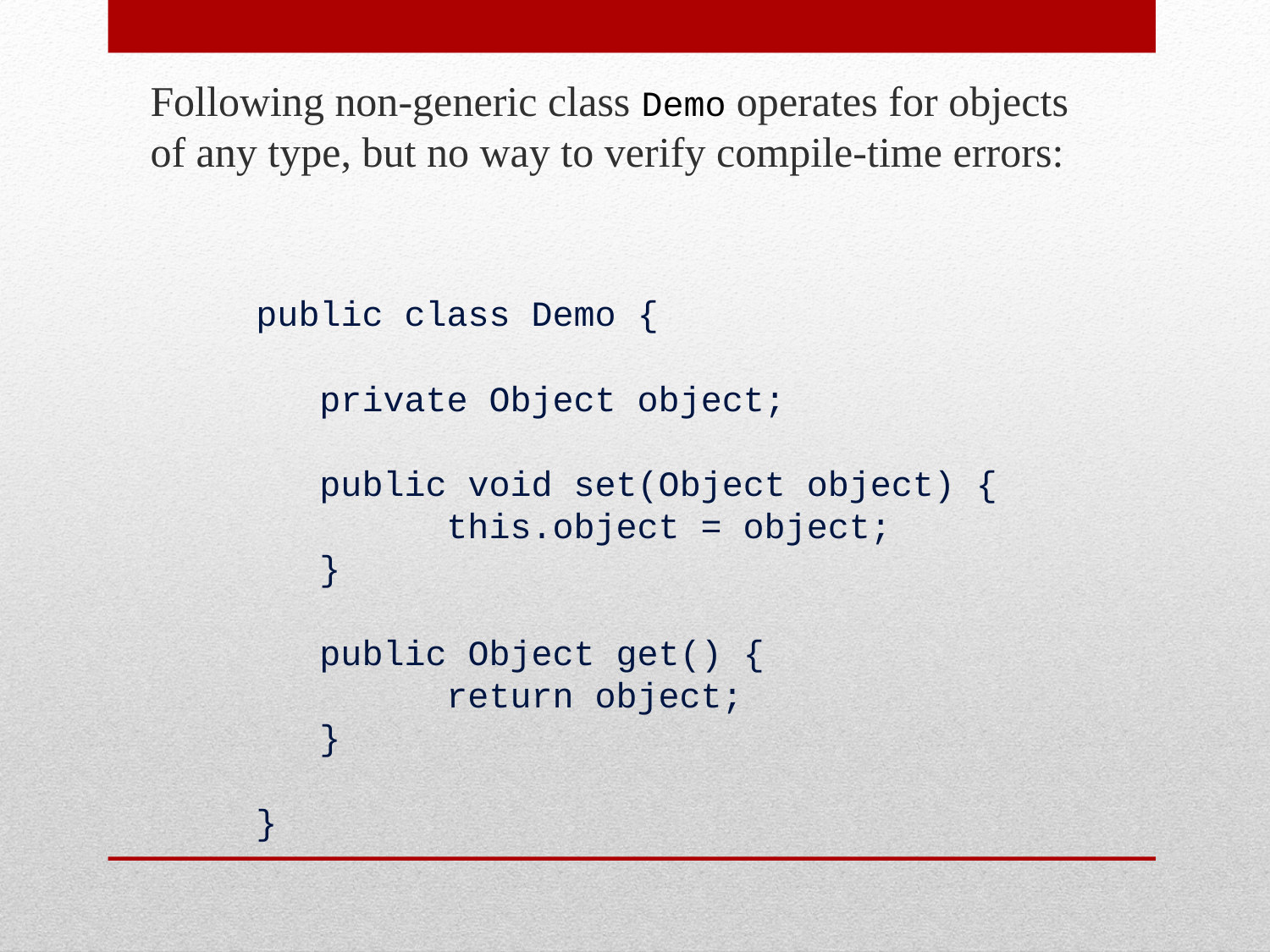

Following non-generic class Demo operates for objects of any type, but no way to verify compile-time errors:

public class Demo {

   private Object object;

public void set(Object object) {
	this.object = object;
}

public Object get() {
	return object;
}

}